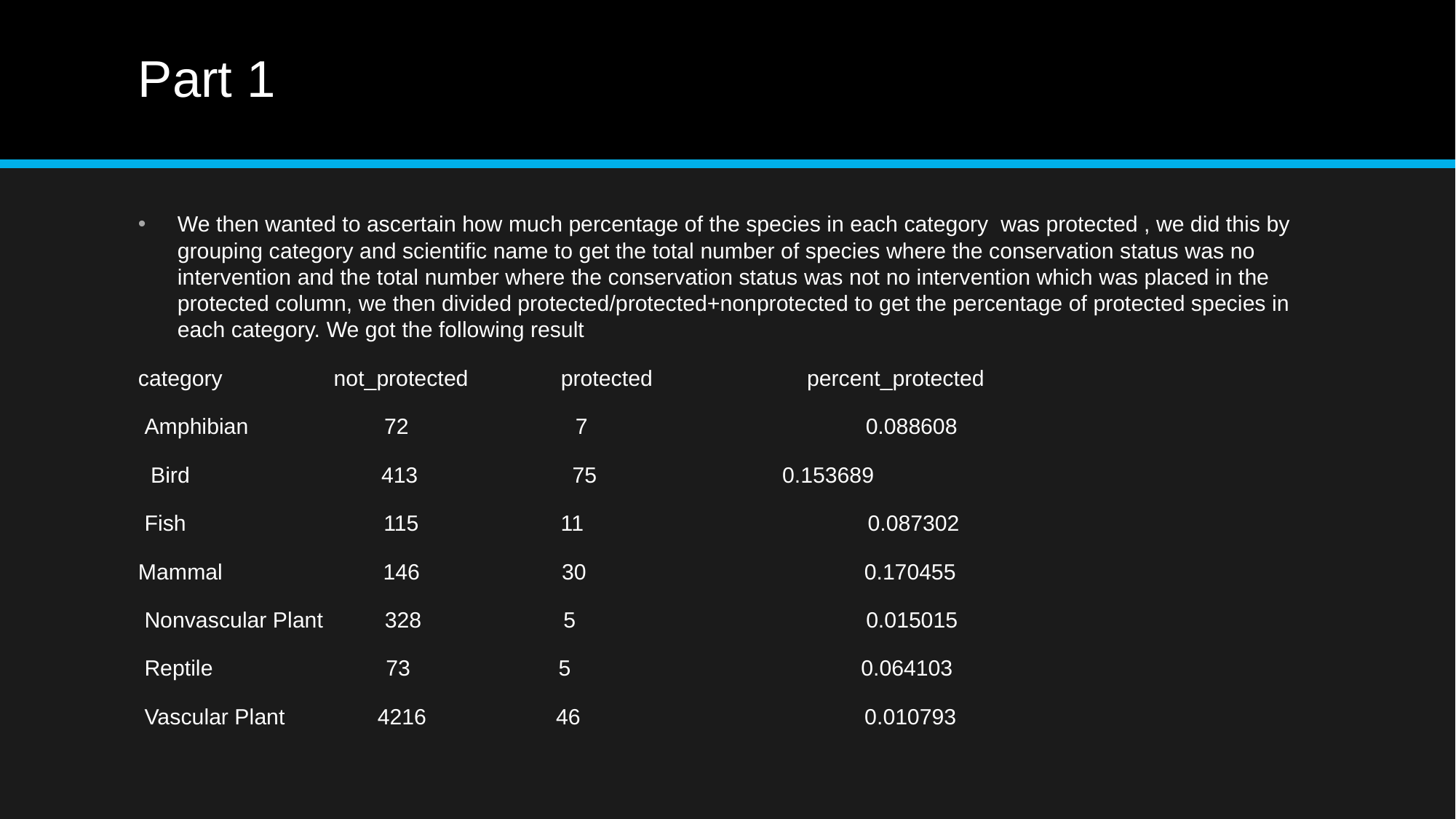

# Part 1
We then wanted to ascertain how much percentage of the species in each category  was protected , we did this by grouping category and scientific name to get the total number of species where the conservation status was no intervention and the total number where the conservation status was not no intervention which was placed in the protected column, we then divided protected/protected+nonprotected to get the percentage of protected species in each category. We got the following result
category                  not_protected               protected                         percent_protected
 Amphibian                      72                           7                                             0.088608
  Bird                               413                         75           		           0.153689
 Fish                                115                       11                                              0.087302
Mammal                          146                       30                                             0.170455
 Nonvascular Plant          328                       5                                               0.015015
 Reptile                            73                        5                                               0.064103
 Vascular Plant               4216                     46                                              0.010793